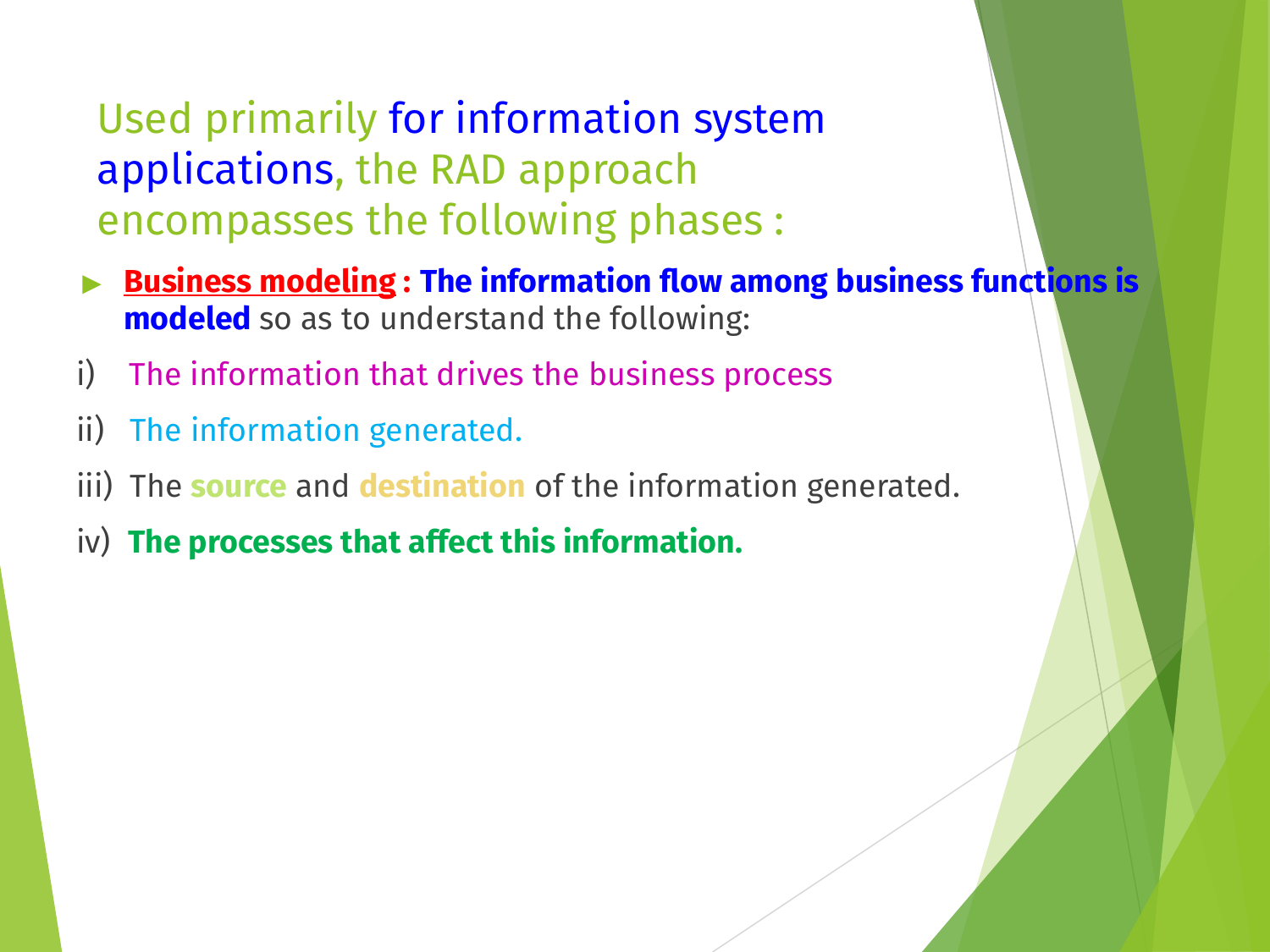

# Used primarily for information system applications, the RAD approach encompasses the following phases :
Business modeling : The information flow among business functions is modeled so as to understand the following:
i)    The information that drives the business process
ii)   The information generated.
iii)  The source and destination of the information generated.
iv)  The processes that affect this information.